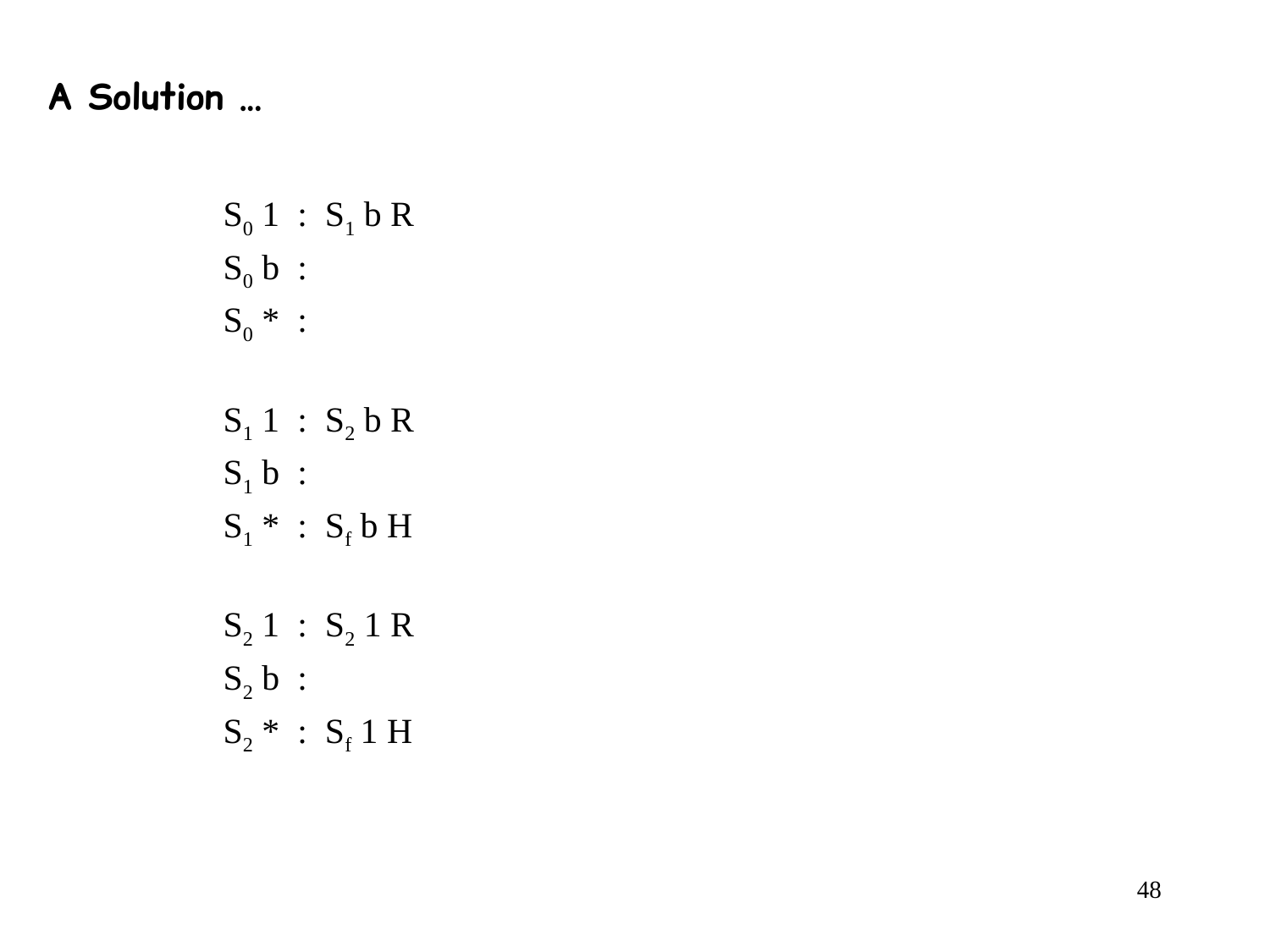

A Solution …
S0 1  :  S1 b R
S0 b  :
S0 *  :

S1 1  :  S2 b R
S1 b  :
S1 *  :  Sf b H

S2 1  :  S2 1 R
S2 b  :
S2 *  :  Sf 1 H
48